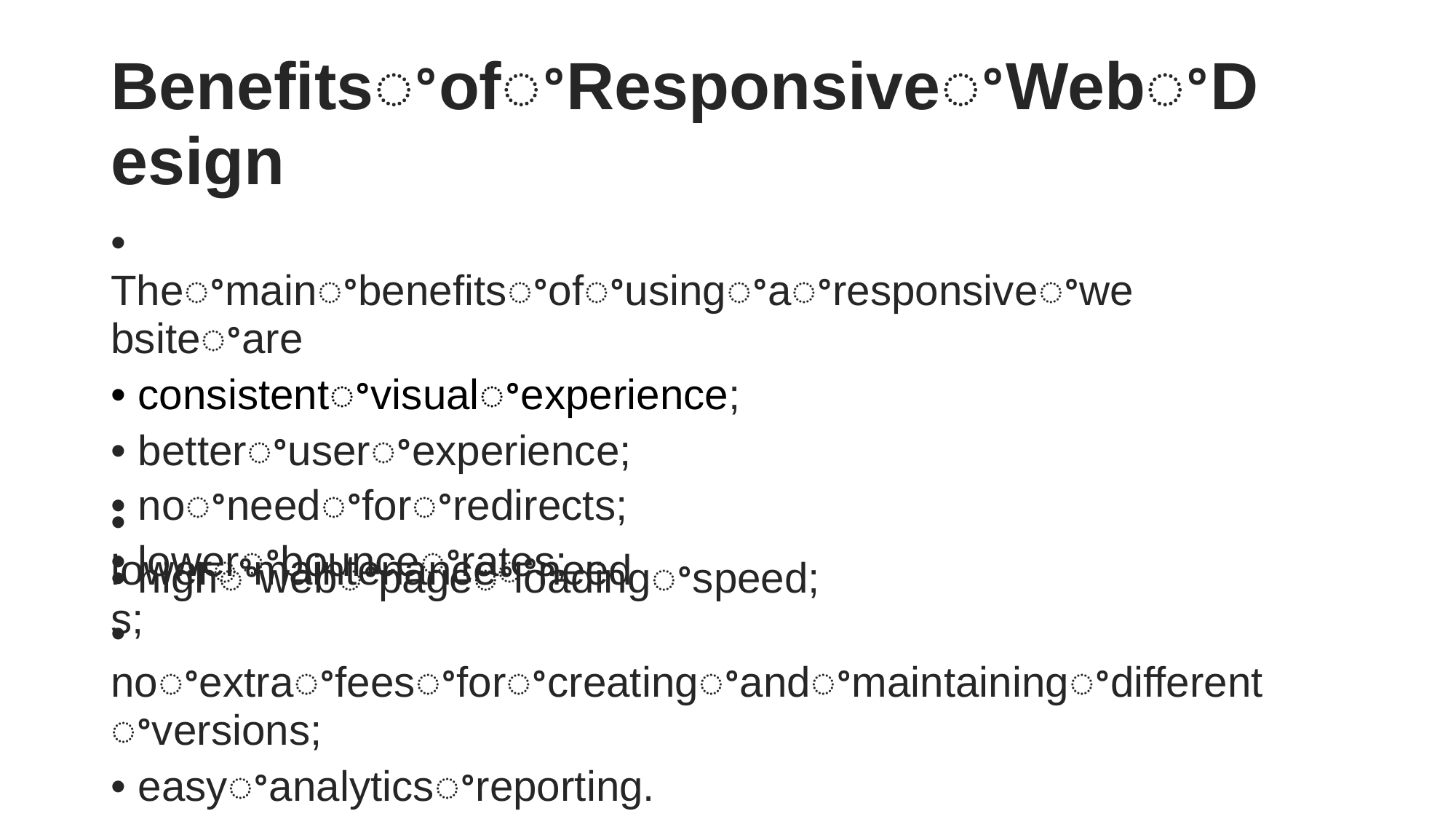

BenefitsꢀofꢀResponsiveꢀWebꢀDesign
• Theꢀmainꢀbenefitsꢀofꢀusingꢀaꢀresponsiveꢀwebsiteꢀare
• consistentꢀvisualꢀexperience;
• betterꢀuserꢀexperience;
• noꢀneedꢀforꢀredirects;
• lowerꢀbounceꢀrates;
• lowerꢀmaintenanceꢀneeds;
• highꢀwebꢀpageꢀloadingꢀspeed;
• noꢀextraꢀfeesꢀforꢀcreatingꢀandꢀmaintainingꢀdifferentꢀversions;
• easyꢀanalyticsꢀreporting.